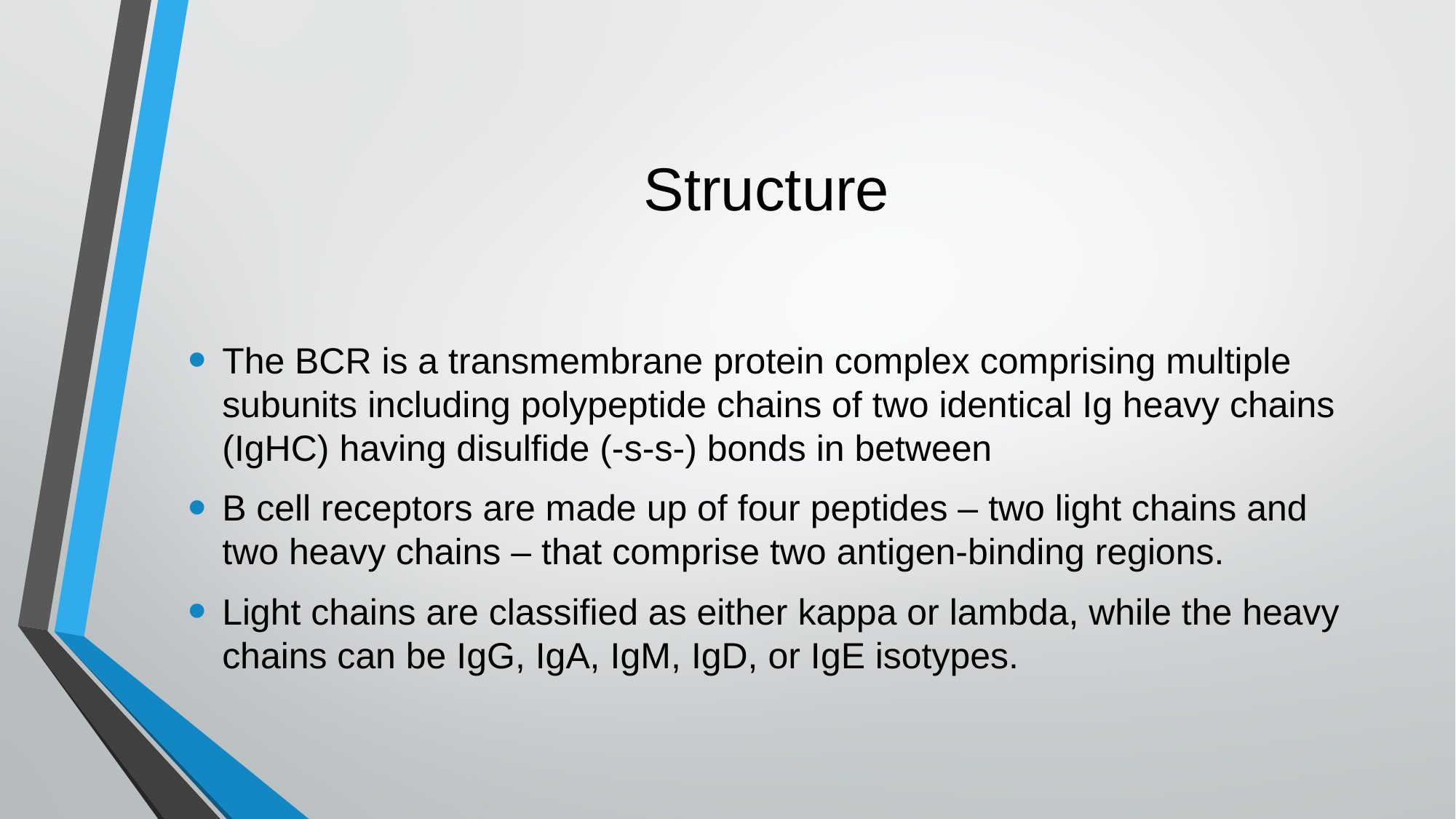

# Structure

The BCR is a transmembrane protein complex comprising multiple subunits including polypeptide chains of two identical Ig heavy chains (IgHC) having disulfide (-s-s-) bonds in between
B cell receptors are made up of four peptides – two light chains and two heavy chains – that comprise two antigen-binding regions.
Light chains are classified as either kappa or lambda, while the heavy chains can be IgG, IgA, IgM, IgD, or IgE isotypes.